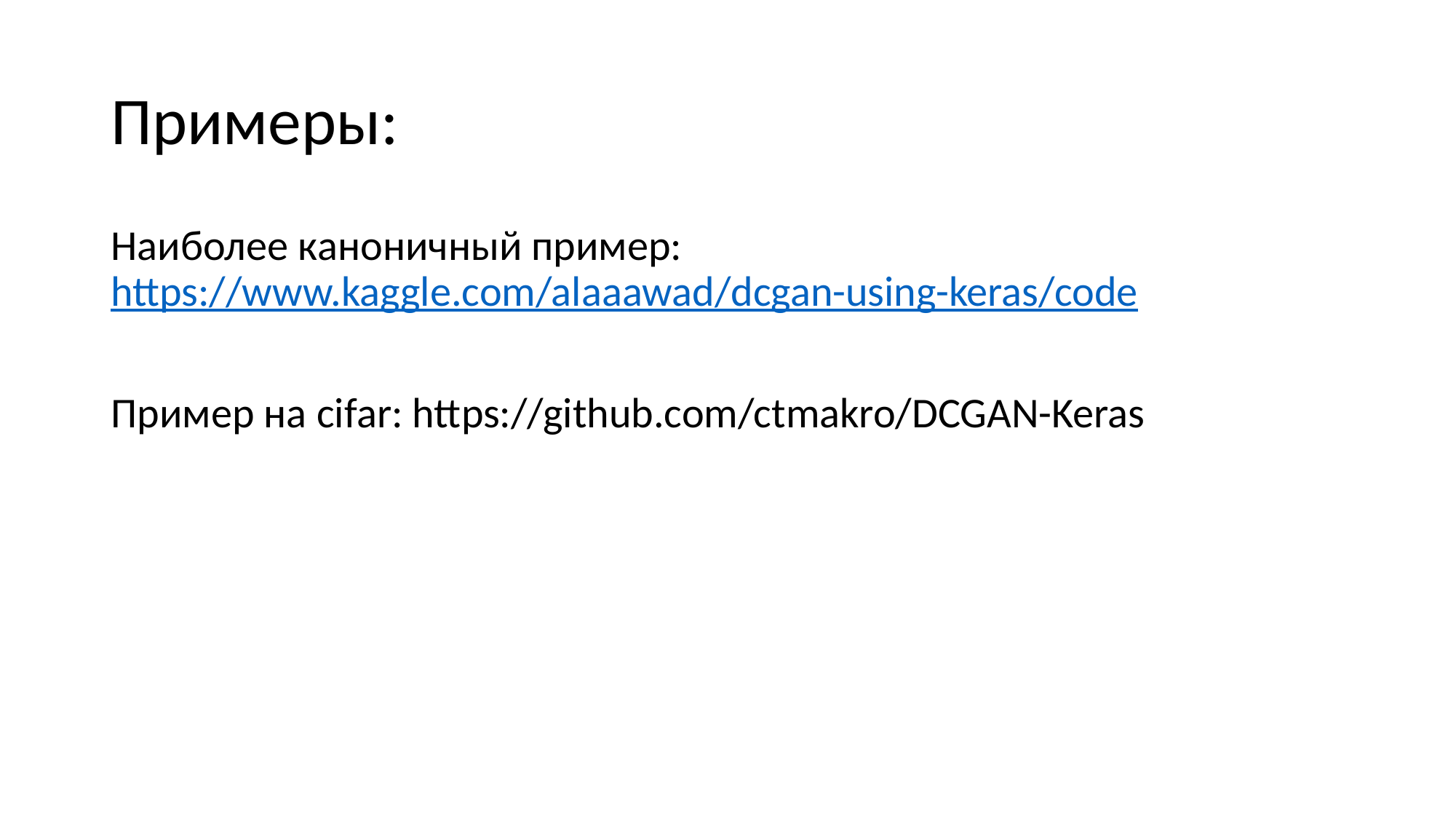

# Примеры:
Наиболее каноничный пример: https://www.kaggle.com/alaaawad/dcgan-using-keras/code

Пример на cifar: https://github.com/ctmakro/DCGAN-Keras